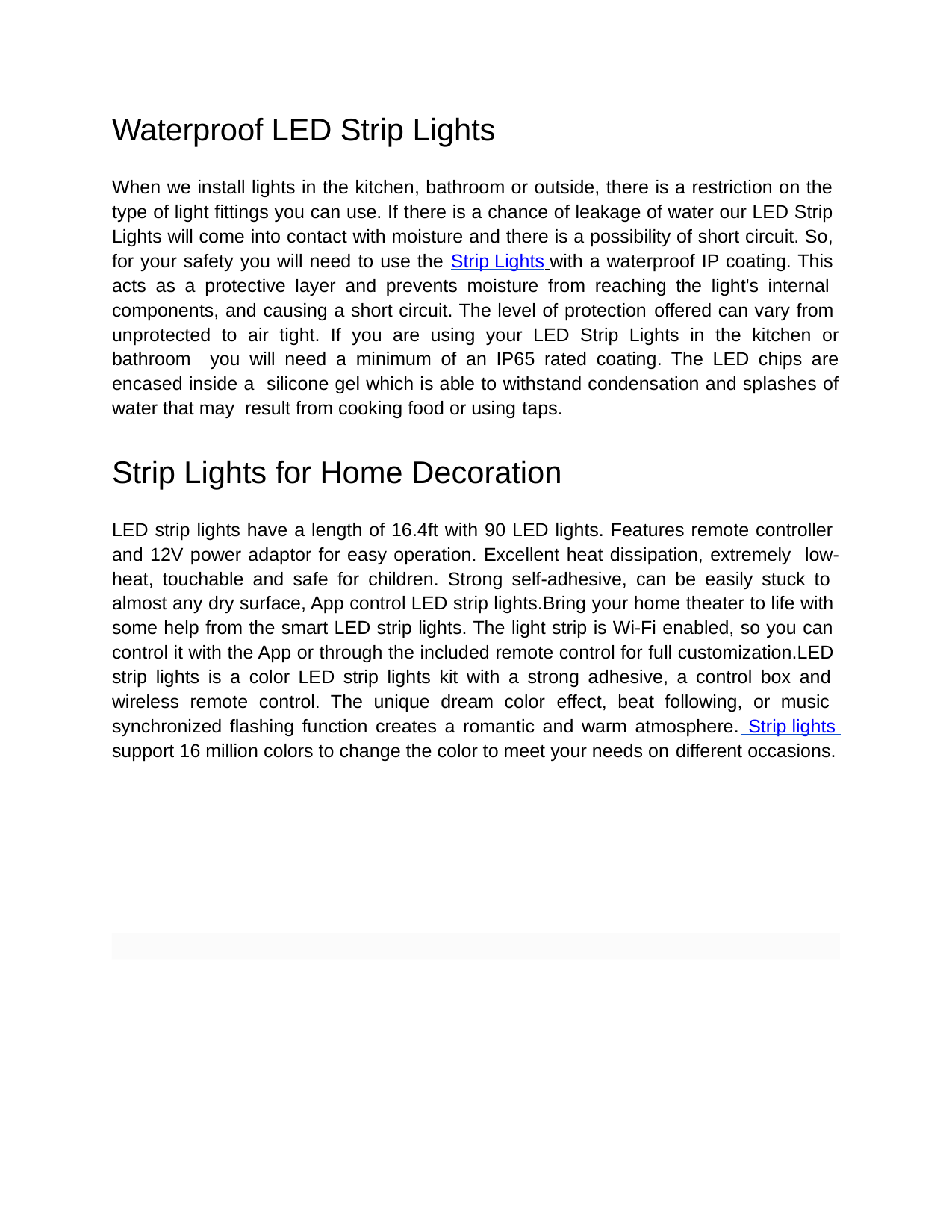

Waterproof LED Strip Lights
When we install lights in the kitchen, bathroom or outside, there is a restriction on the  type of light fittings you can use. If there is a chance of leakage of water our LED Strip  Lights will come into contact with moisture and there is a possibility of short circuit. So,  for your safety you will need to use the Strip Lights with a waterproof IP coating. This  acts as a protective layer and prevents moisture from reaching the light's internal  components, and causing a short circuit. The level of protection offered can vary from  unprotected to air tight. If you are using your LED Strip Lights in the kitchen or bathroom  you will need a minimum of an IP65 rated coating. The LED chips are encased inside a  silicone gel which is able to withstand condensation and splashes of water that may  result from cooking food or using taps.
Strip Lights for Home Decoration
LED strip lights have a length of 16.4ft with 90 LED lights. Features remote controller  and 12V power adaptor for easy operation. Excellent heat dissipation, extremely  low-heat, touchable and safe for children. Strong self-adhesive, can be easily stuck to  almost any dry surface, App control LED strip lights.Bring your home theater to life with  some help from the smart LED strip lights. The light strip is Wi-Fi enabled, so you can  control it with the App or through the included remote control for full customization.LED  strip lights is a color LED strip lights kit with a strong adhesive, a control box and  wireless remote control. The unique dream color effect, beat following, or music  synchronized flashing function creates a romantic and warm atmosphere. Strip lights  support 16 million colors to change the color to meet your needs on different occasions.